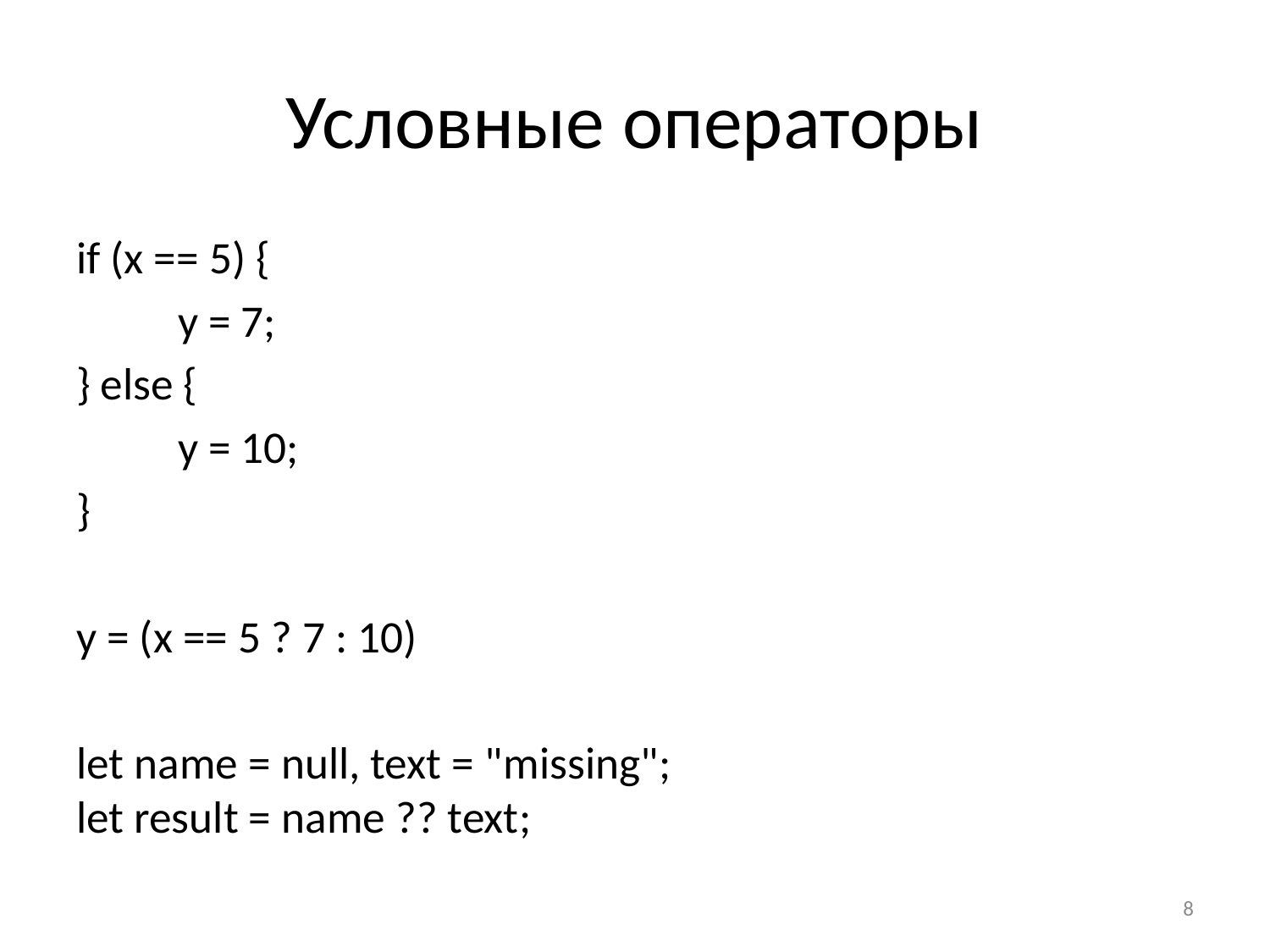

# Условные операторы
if (x == 5) {
	y = 7;
} else {
	y = 10;
}

y = (x == 5 ? 7 : 10)

let name = null, text = "missing";
let result = name ?? text;
8